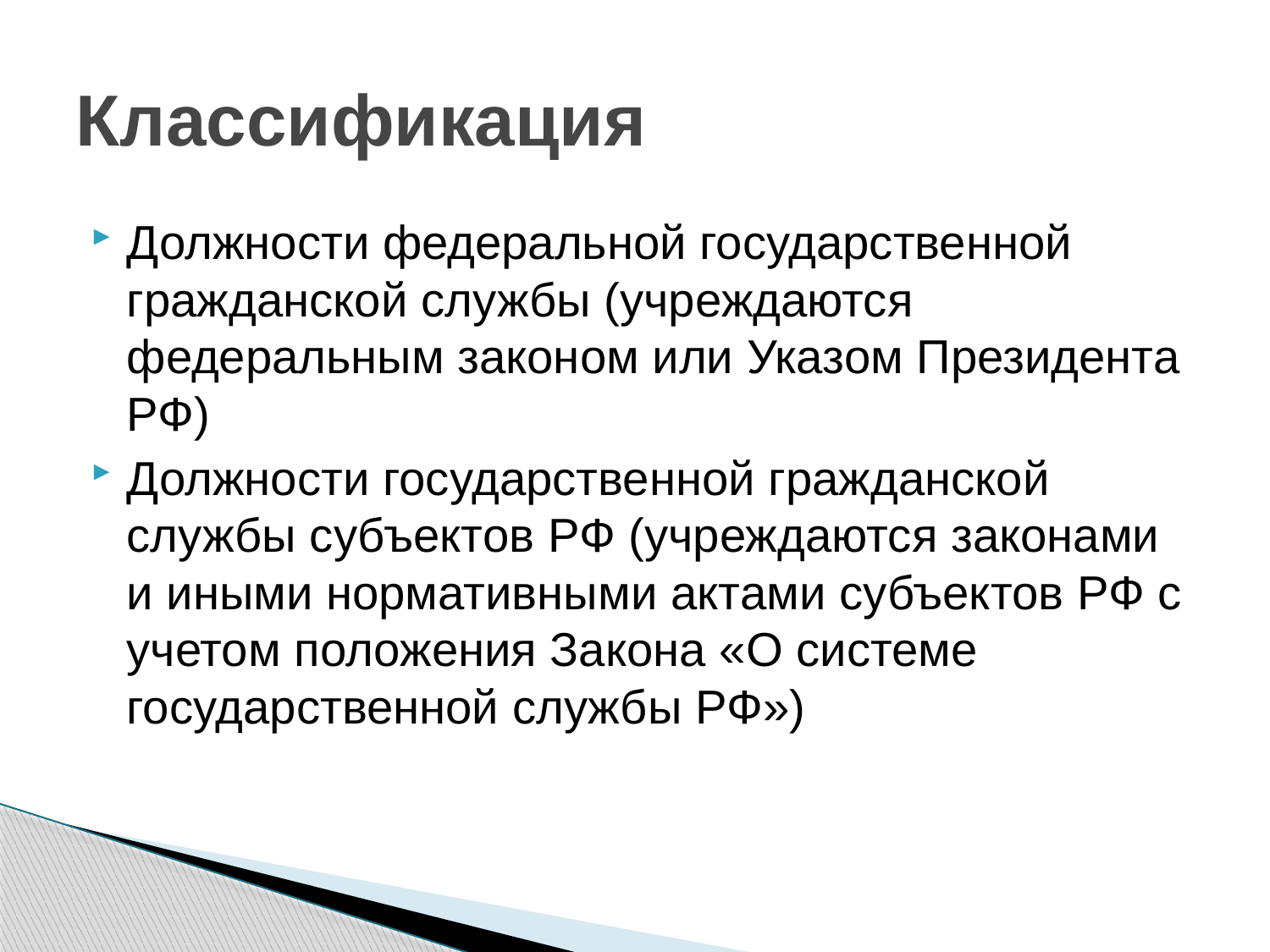

# Классификация
Должности федеральной государственной гражданской службы (учреждаются федеральным законом или Указом Президента РФ)
Должности государственной гражданской службы субъектов РФ (учреждаются законами и иными нормативными актами субъектов РФ с учетом положения Закона «О системе государственной службы РФ»)